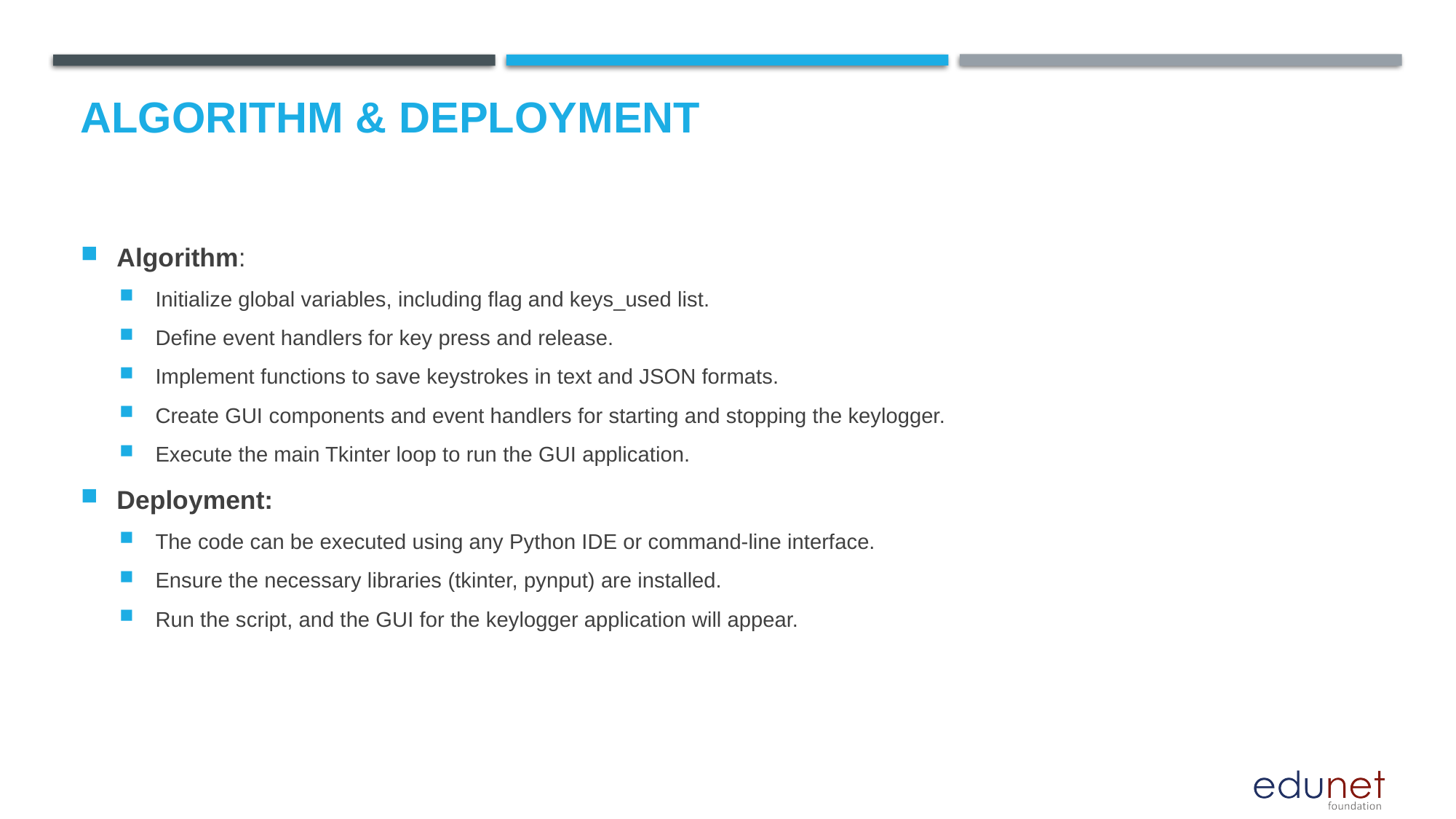

# Algorithm & Deployment
Algorithm:
Initialize global variables, including flag and keys_used list.
Define event handlers for key press and release.
Implement functions to save keystrokes in text and JSON formats.
Create GUI components and event handlers for starting and stopping the keylogger.
Execute the main Tkinter loop to run the GUI application.
Deployment:
The code can be executed using any Python IDE or command-line interface.
Ensure the necessary libraries (tkinter, pynput) are installed.
Run the script, and the GUI for the keylogger application will appear.